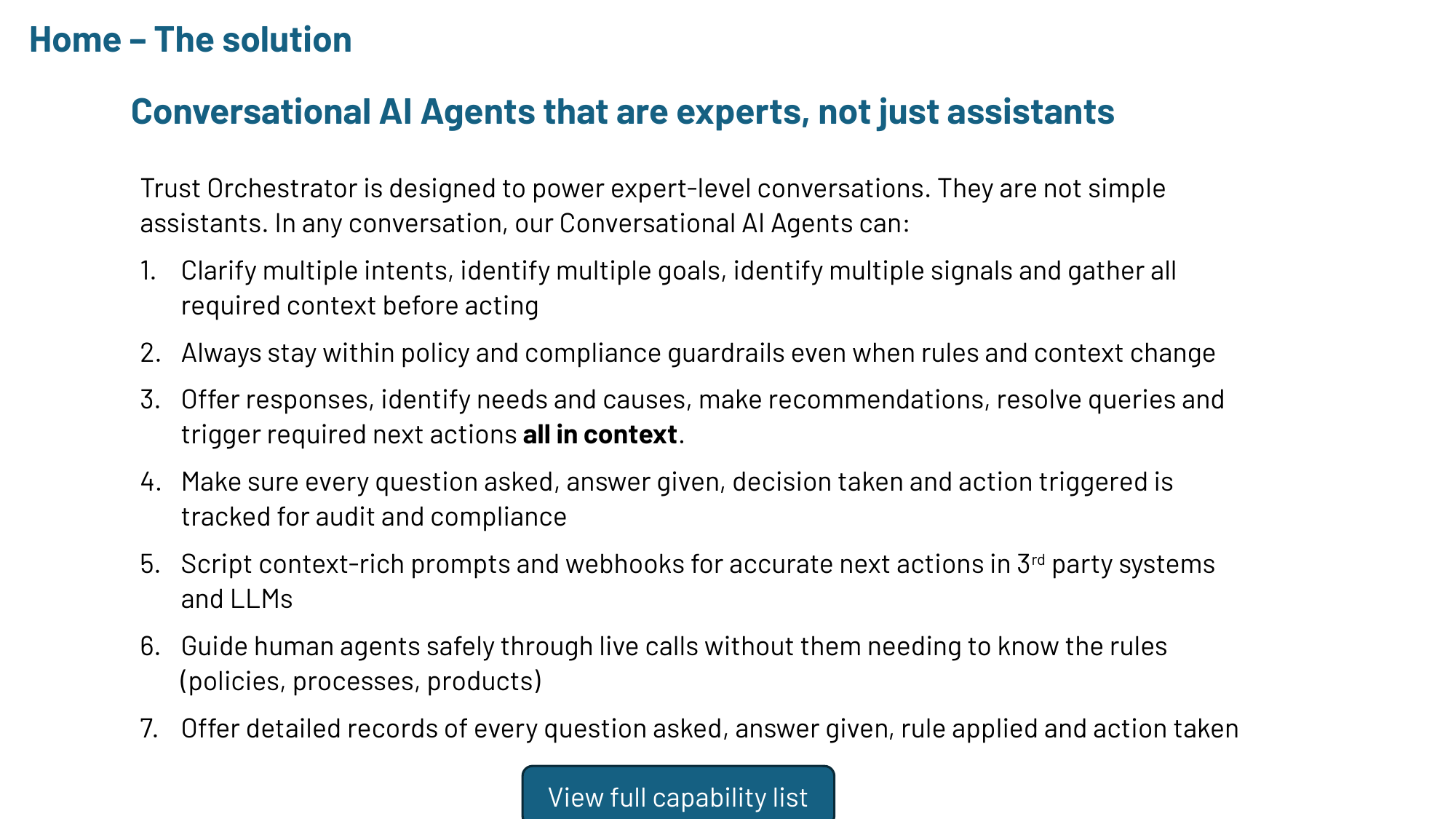

Home – The solution
Conversational AI Agents that are experts, not just assistants
Trust Orchestrator is designed to power expert-level conversations. They are not simple assistants. In any conversation, our Conversational AI Agents can:
Clarify multiple intents, identify multiple goals, identify multiple signals and gather all required context before acting
Always stay within policy and compliance guardrails even when rules and context change
Offer responses, identify needs and causes, make recommendations, resolve queries and trigger required next actions all in context.
Make sure every question asked, answer given, decision taken and action triggered is tracked for audit and compliance
Script context-rich prompts and webhooks for accurate next actions in 3rd party systems and LLMs
Guide human agents safely through live calls without them needing to know the rules (policies, processes, products)
Offer detailed records of every question asked, answer given, rule applied and action taken
View full capability list